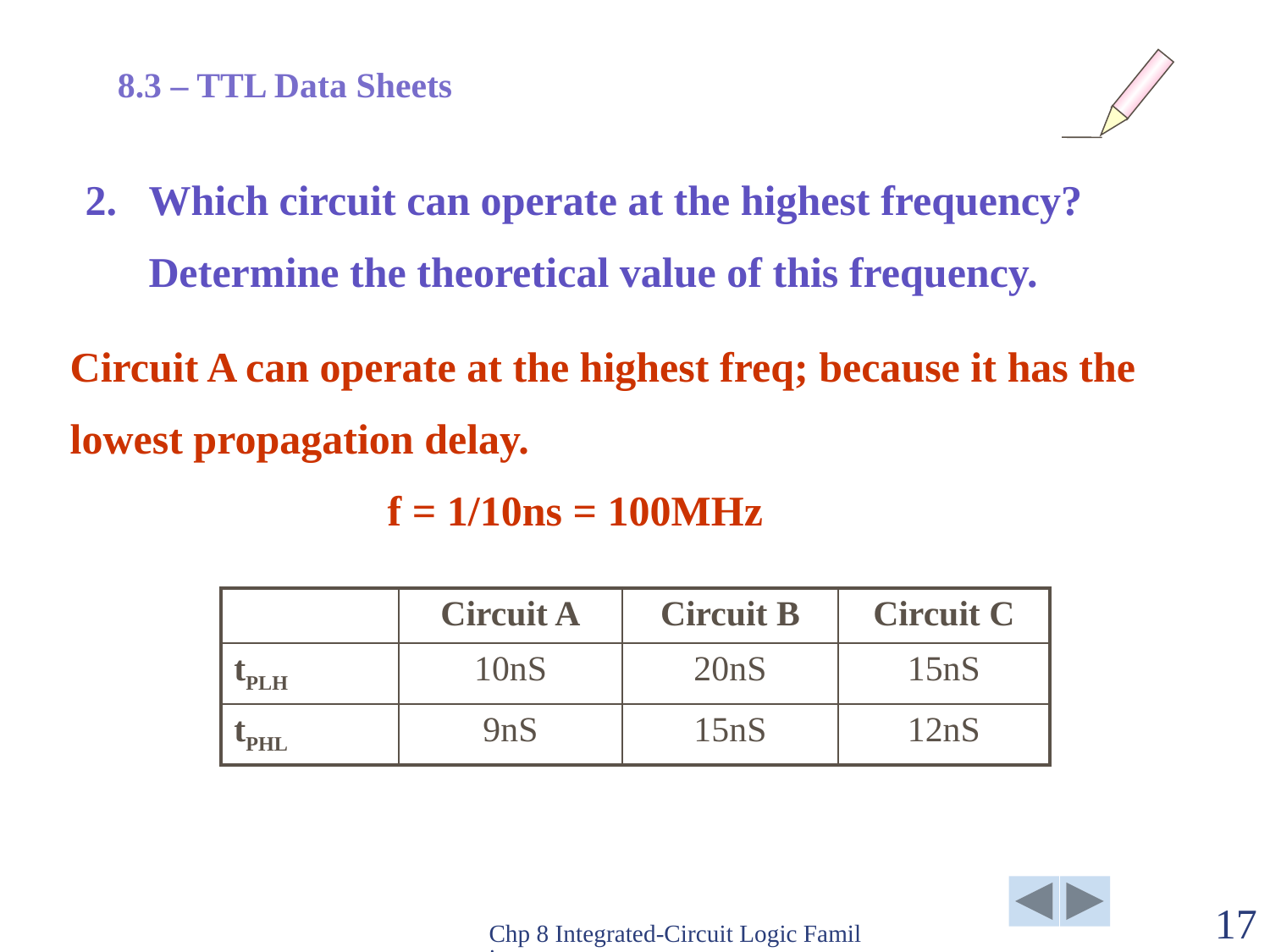

8.3 – TTL Data Sheets
Which circuit can operate at the highest frequency?
	Determine the theoretical value of this frequency.
Circuit A can operate at the highest freq; because it has the
lowest propagation delay.
			f = 1/10ns = 100MHz
|  | Circuit A | Circuit B | Circuit C |
| --- | --- | --- | --- |
| tPLH | 10nS | 20nS | 15nS |
| tPHL | 9nS | 15nS | 12nS |
Chp 8 Integrated-Circuit Logic Families
17